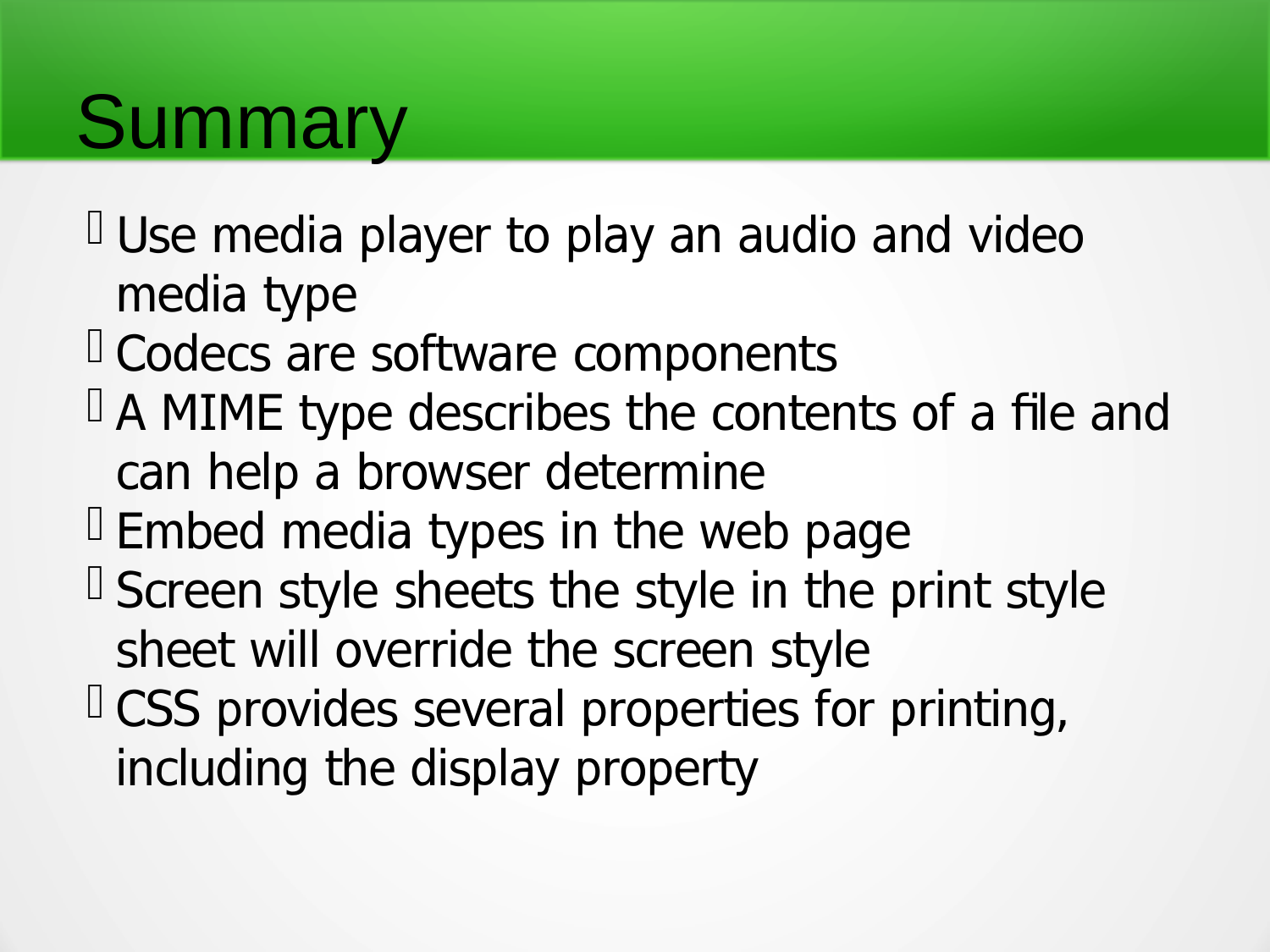

Summary
Use media player to play an audio and video media type
Codecs are software components
A MIME type describes the contents of a file and can help a browser determine
Embed media types in the web page
Screen style sheets the style in the print style sheet will override the screen style
CSS provides several properties for printing, including the display property